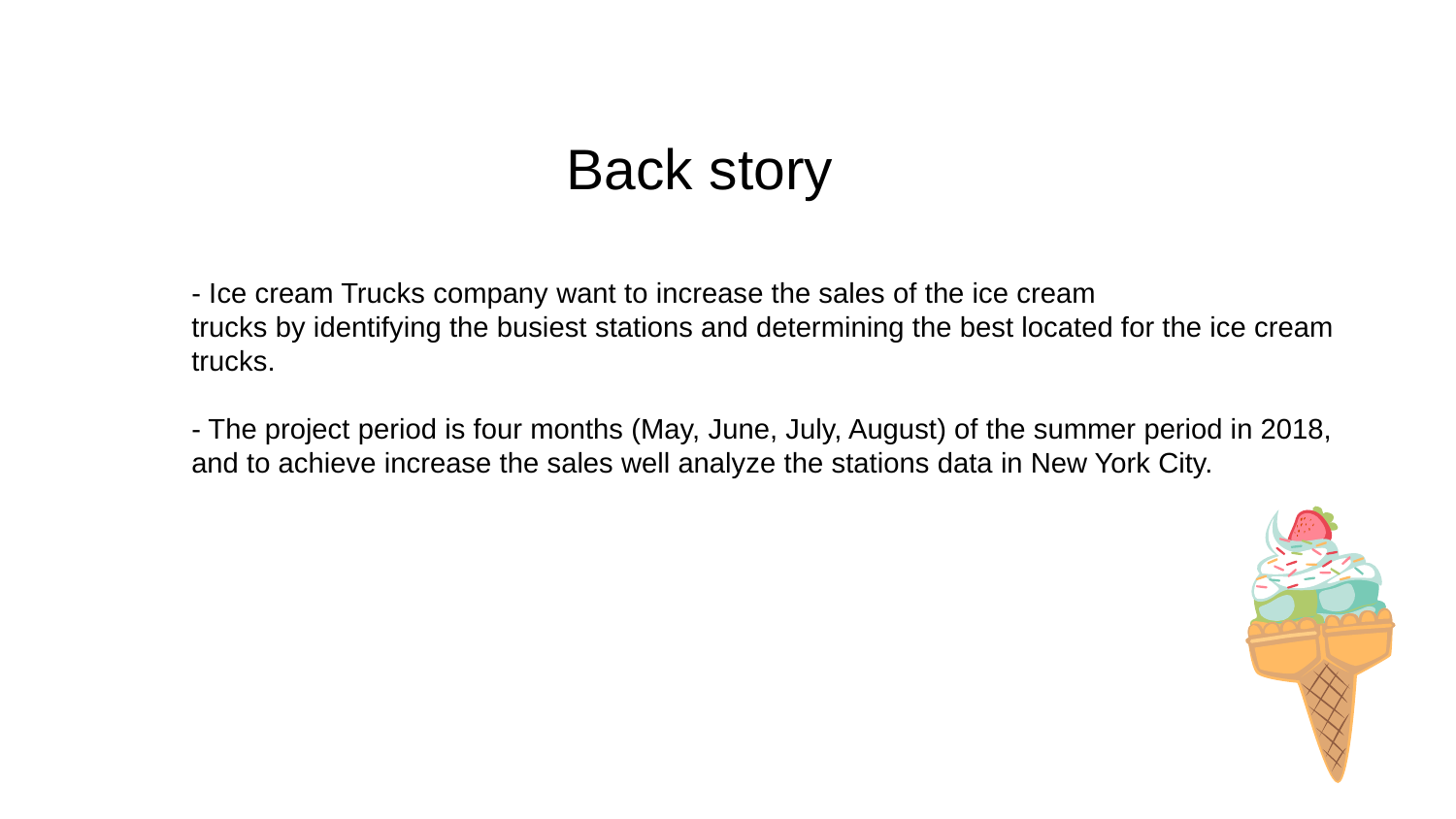

# Back story
- Ice cream Trucks company want to increase the sales of the ice cream
trucks by identifying the busiest stations and determining the best located for the ice cream trucks.

- The project period is four months (May, June, July, August) of the summer period in 2018, and to achieve increase the sales well analyze the stations data in New York City.